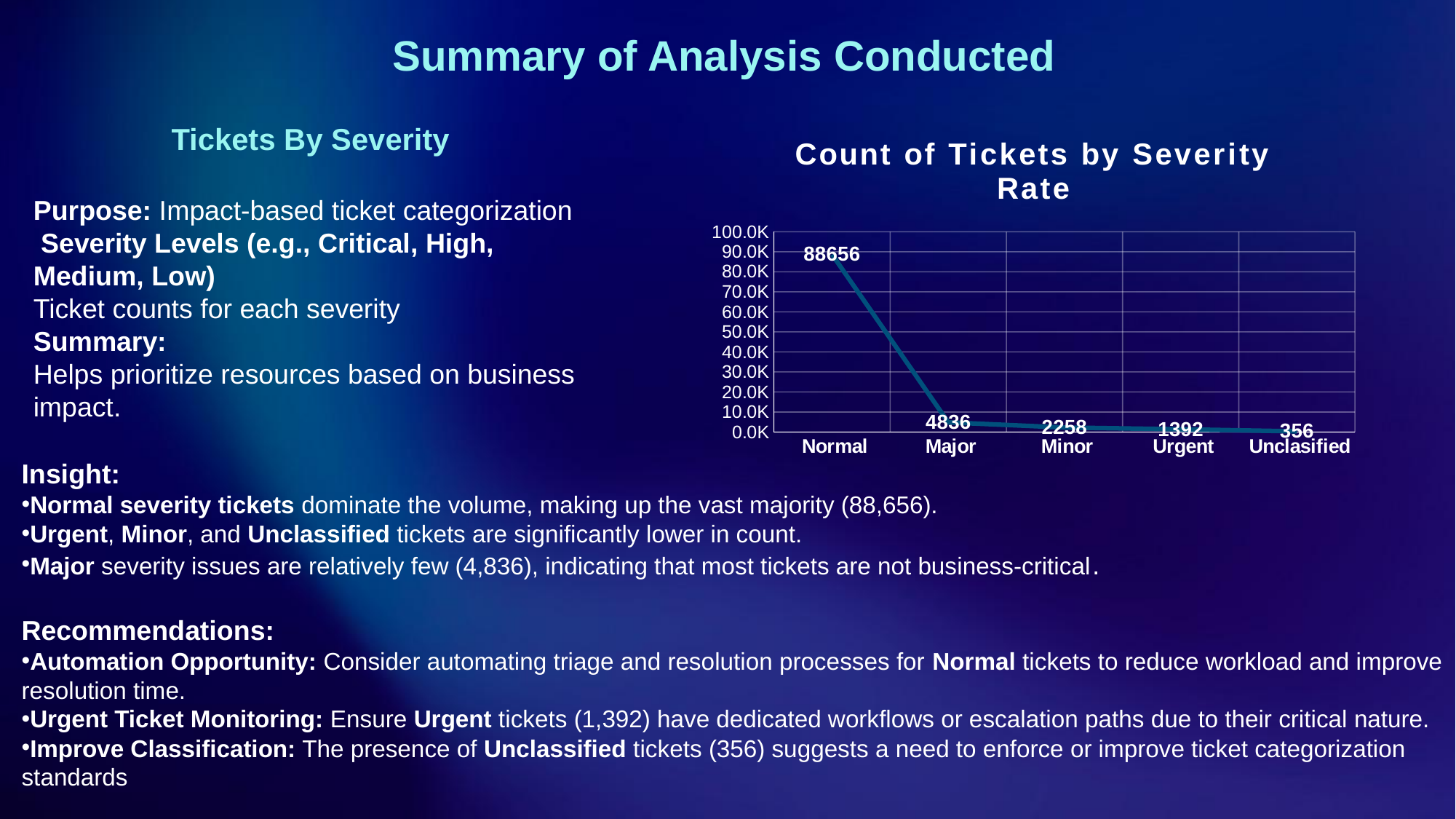

# Summary of Analysis Conducted
Tickets By Severity

Purpose: Impact-based ticket categorization
 Severity Levels (e.g., Critical, High, Medium, Low)
Ticket counts for each severity
Summary:
Helps prioritize resources based on business impact.

### Chart: Count of Tickets by Severity Rate

| Category | Total |
|---|---|
|  Normal | 88656.0 |
|  Major | 4836.0 |
|  Minor | 2258.0 |
|  Urgent | 1392.0 |
|  Unclasified | 356.0 |
Insight:
Normal severity tickets dominate the volume, making up the vast majority (88,656).
Urgent, Minor, and Unclassified tickets are significantly lower in count.
Major severity issues are relatively few (4,836), indicating that most tickets are not business-critical.

Recommendations:
Automation Opportunity: Consider automating triage and resolution processes for Normal tickets to reduce workload and improve resolution time.
Urgent Ticket Monitoring: Ensure Urgent tickets (1,392) have dedicated workflows or escalation paths due to their critical nature.
Improve Classification: The presence of Unclassified tickets (356) suggests a need to enforce or improve ticket categorization standards